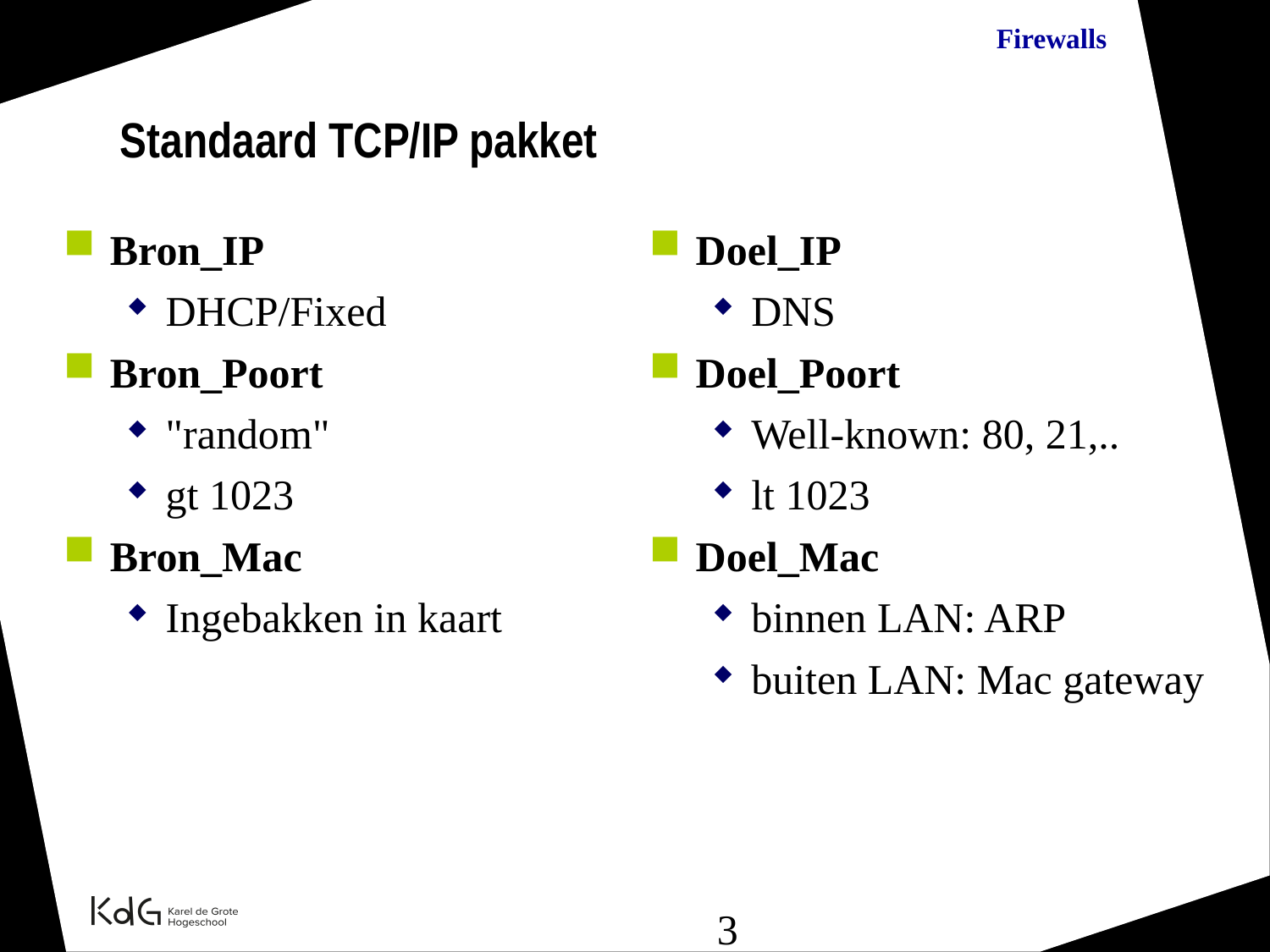

Standaard TCP/IP pakket
Bron_IP
DHCP/Fixed
Bron_Poort
"random"
gt 1023
Bron_Mac
Ingebakken in kaart

Doel_IP
DNS
Doel_Poort
Well-known: 80, 21,..
lt 1023
Doel_Mac
binnen LAN: ARP
buiten LAN: Mac gateway